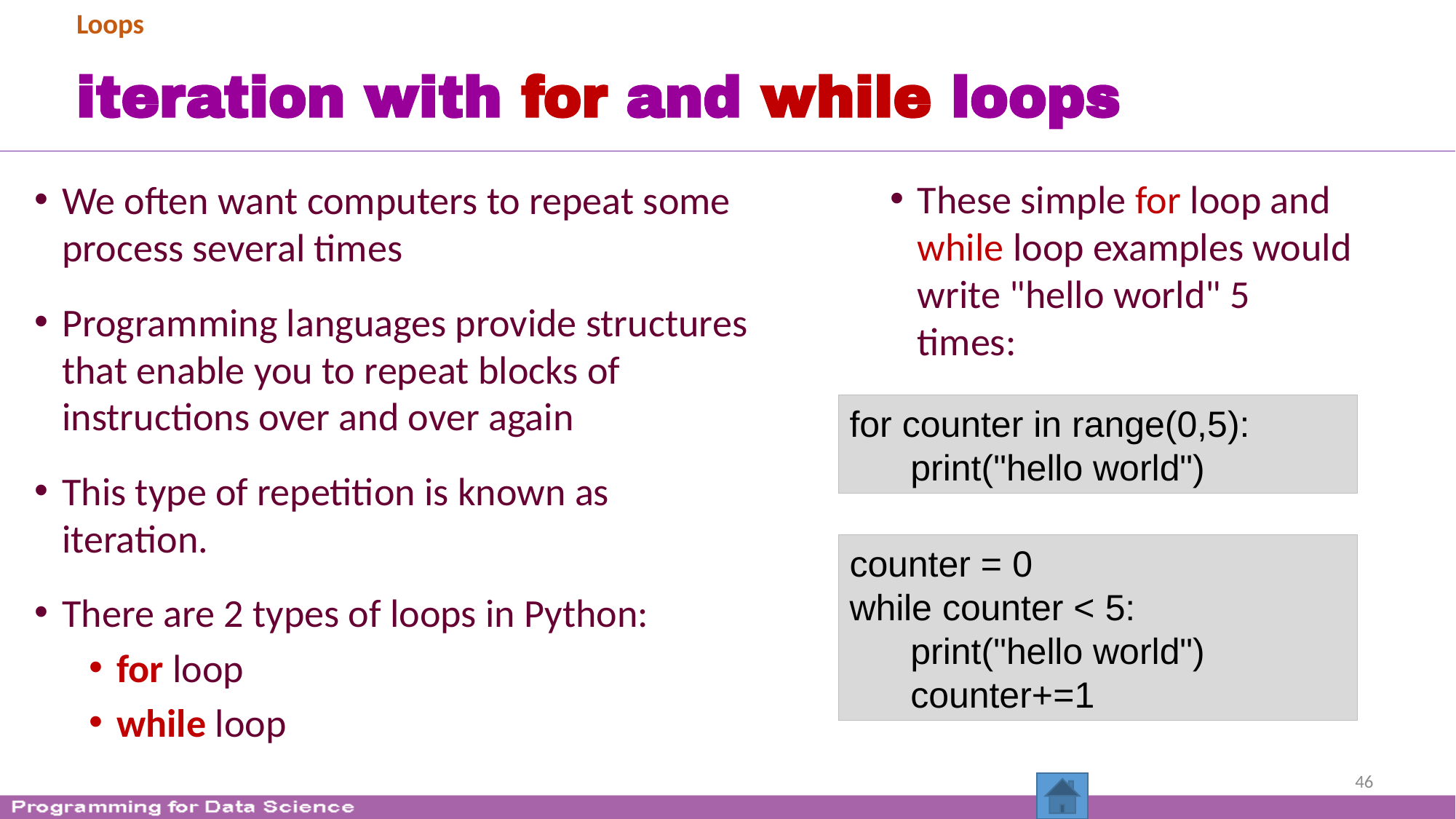

Loops
# iteration with for and while loops
These simple for loop and while loop examples would write "hello world" 5 times:

We often want computers to repeat some process several times
Programming languages provide structures that enable you to repeat blocks of instructions over and over again
This type of repetition is known as iteration.
There are 2 types of loops in Python:
for loop
while loop
for counter in range(0,5):
      print("hello world")
counter = 0
while counter < 5:
      print("hello world")
      counter+=1
46